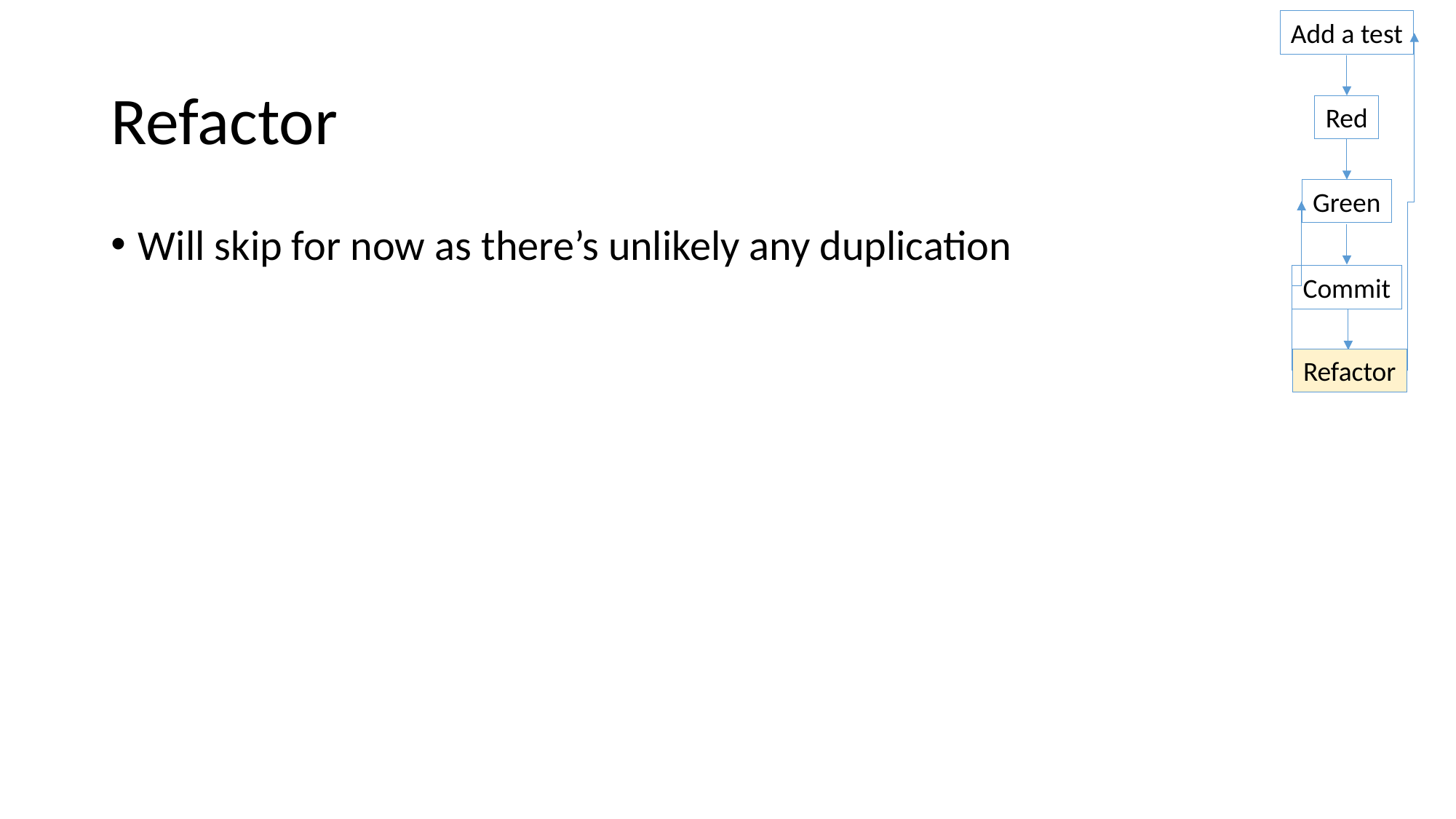

Add a test
# Refactor
Red
Green
Will skip for now as there’s unlikely any duplication

Commit
Refactor